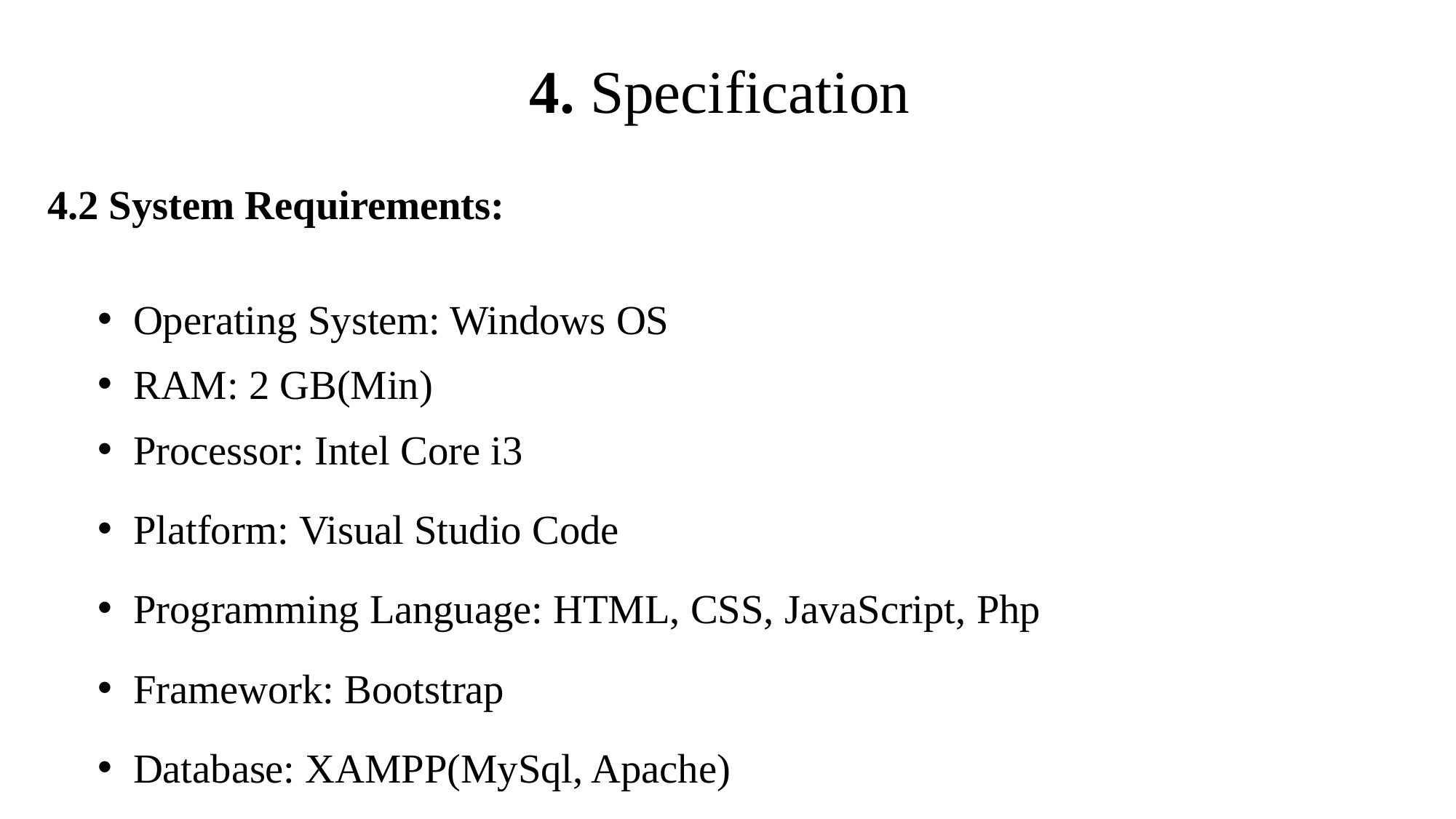

# 4. Specification
4.2 System Requirements:

Operating System: Windows OS
RAM: 2 GB(Min)
Processor: Intel Core i3
Platform: Visual Studio Code
Programming Language: HTML, CSS, JavaScript, Php
Framework: Bootstrap
Database: XAMPP(MySql, Apache)